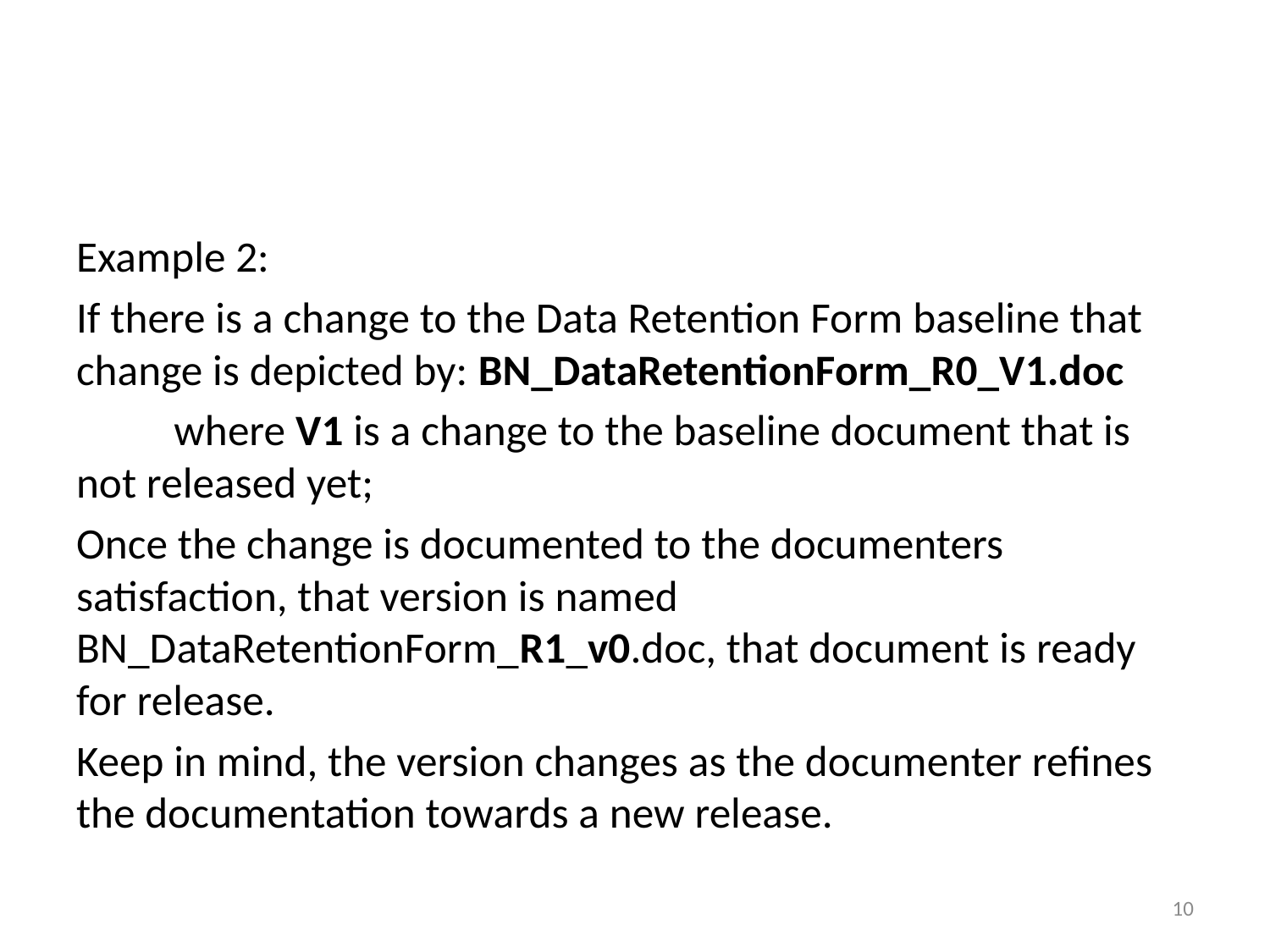

#
Example 2:
If there is a change to the Data Retention Form baseline that change is depicted by: BN_DataRetentionForm_R0_V1.doc
	where V1 is a change to the baseline document that is not released yet;
Once the change is documented to the documenters satisfaction, that version is named BN_DataRetentionForm_R1_v0.doc, that document is ready for release.
Keep in mind, the version changes as the documenter refines the documentation towards a new release.

10